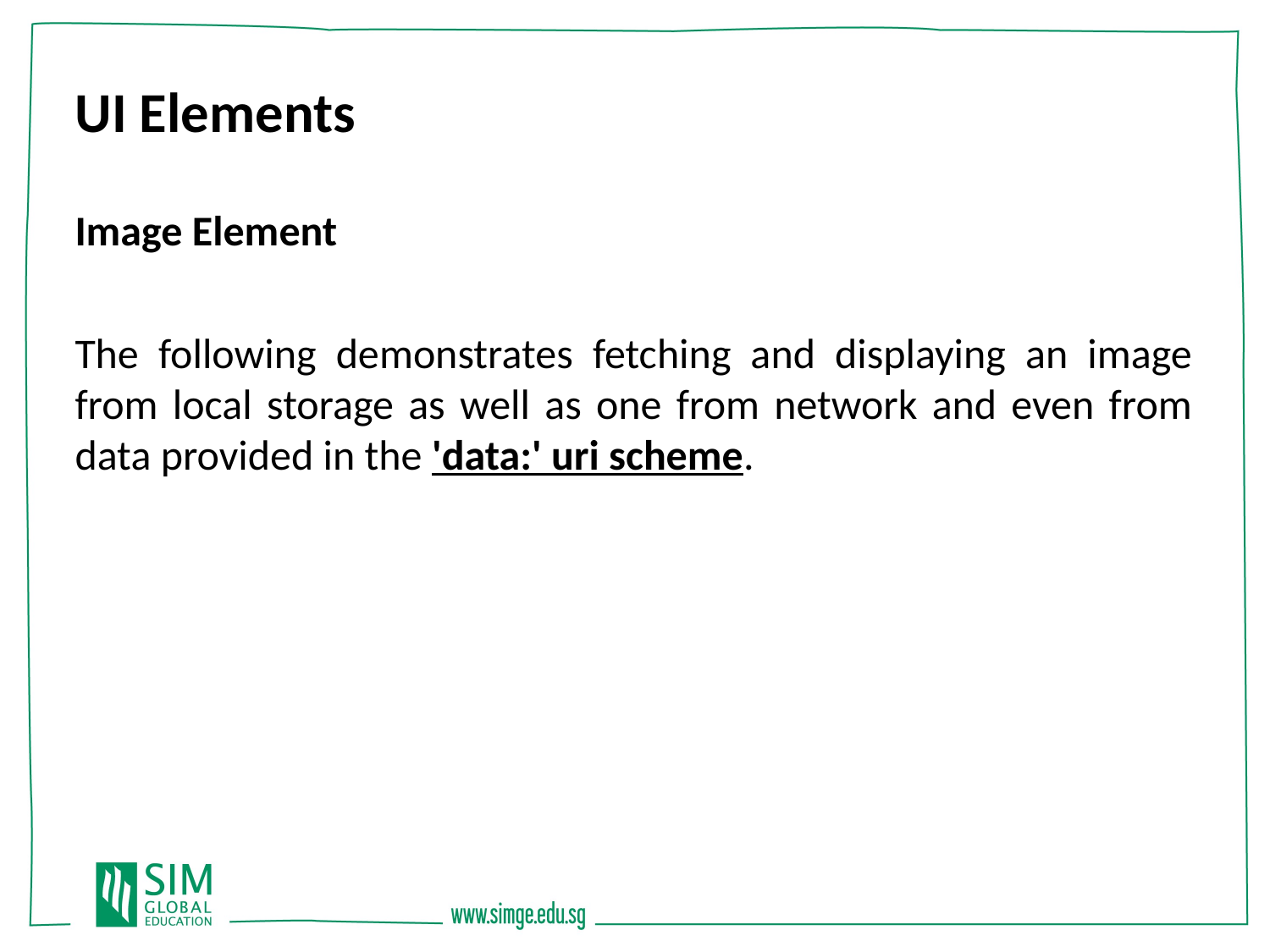

UI Elements
Image Element

The following demonstrates fetching and displaying an image from local storage as well as one from network and even from data provided in the 'data:' uri scheme.